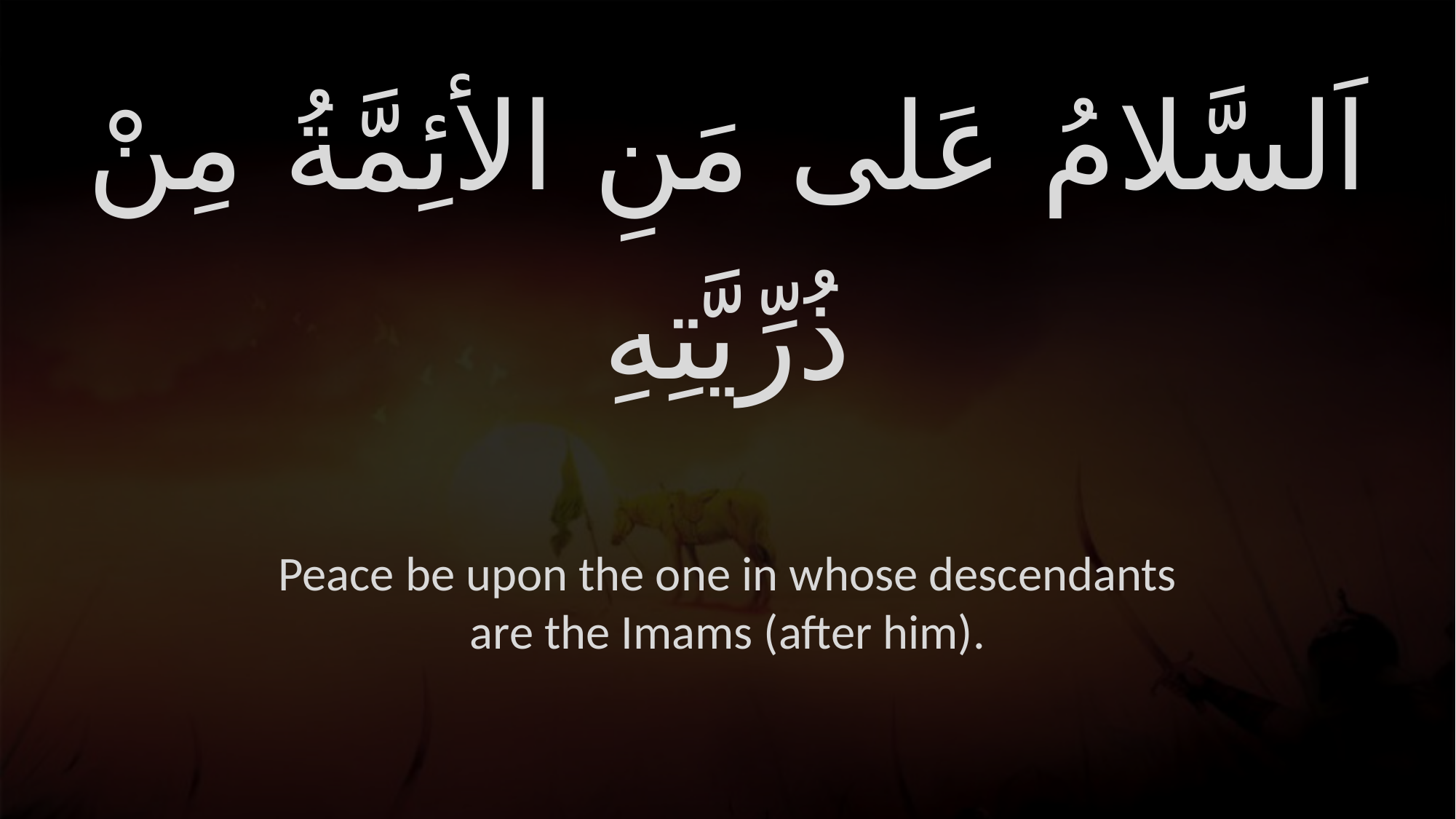

# اَلسَّلامُ عَلى مَنِ الأئِمَّةُ مِنْ ذُرِّيَّتِهِ
Peace be upon the one in whose descendants are the Imams (after him).